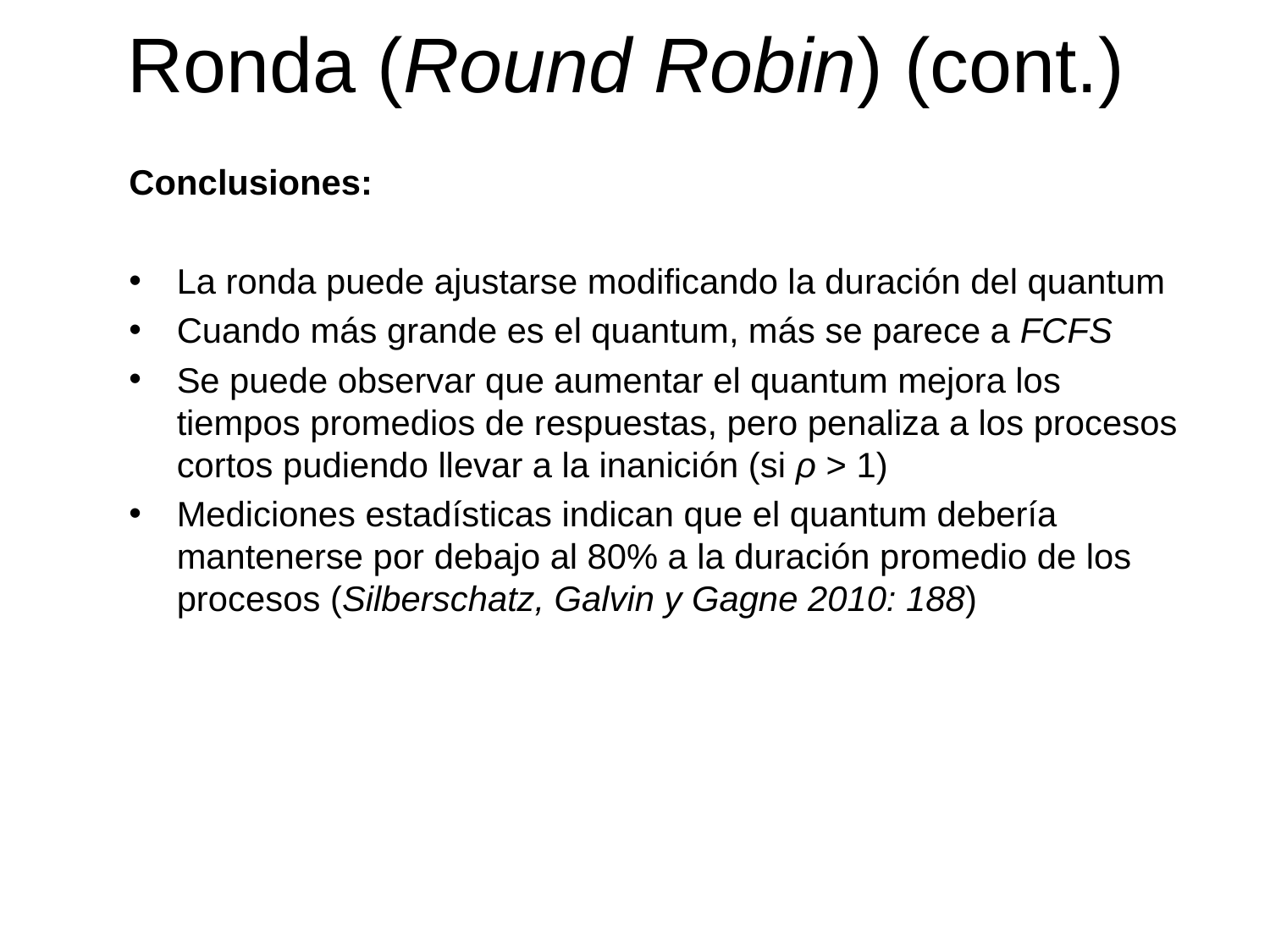

# Ronda (Round Robin) (cont.)

Conclusiones:

La ronda puede ajustarse modificando la duración del quantum
Cuando más grande es el quantum, más se parece a FCFS
Se puede observar que aumentar el quantum mejora los tiempos promedios de respuestas, pero penaliza a los procesos cortos pudiendo llevar a la inanición (si ρ > 1)
Mediciones estadísticas indican que el quantum debería mantenerse por debajo al 80% a la duración promedio de los procesos (Silberschatz, Galvin y Gagne 2010: 188)